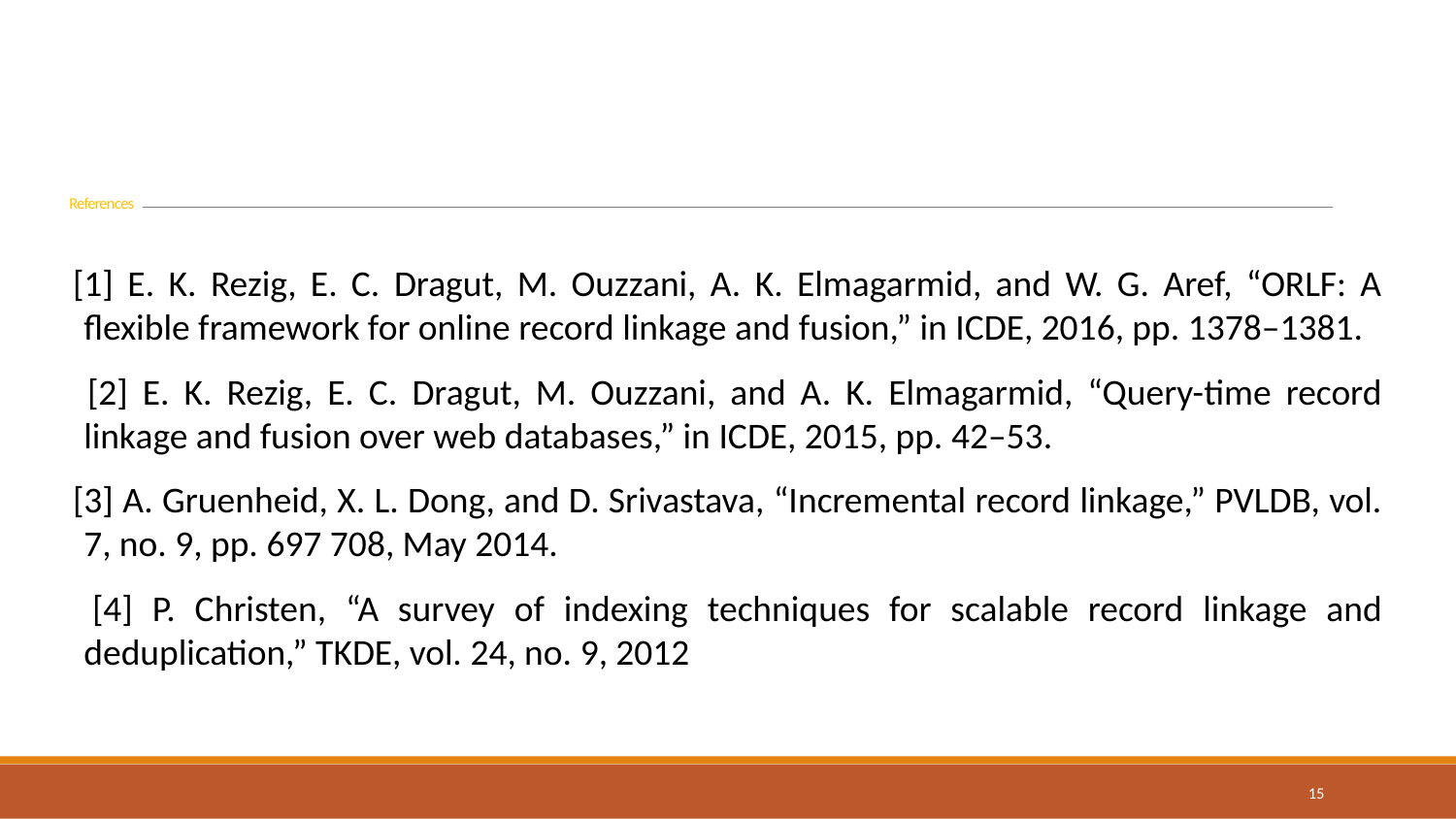

[1] E. K. Rezig, E. C. Dragut, M. Ouzzani, A. K. Elmagarmid, and W. G. Aref, “ORLF: A flexible framework for online record linkage and fusion,” in ICDE, 2016, pp. 1378–1381.
 [2] E. K. Rezig, E. C. Dragut, M. Ouzzani, and A. K. Elmagarmid, “Query-time record linkage and fusion over web databases,” in ICDE, 2015, pp. 42–53.
[3] A. Gruenheid, X. L. Dong, and D. Srivastava, “Incremental record linkage,” PVLDB, vol. 7, no. 9, pp. 697 708, May 2014.
 [4] P. Christen, “A survey of indexing techniques for scalable record linkage and deduplication,” TKDE, vol. 24, no. 9, 2012

# References
15